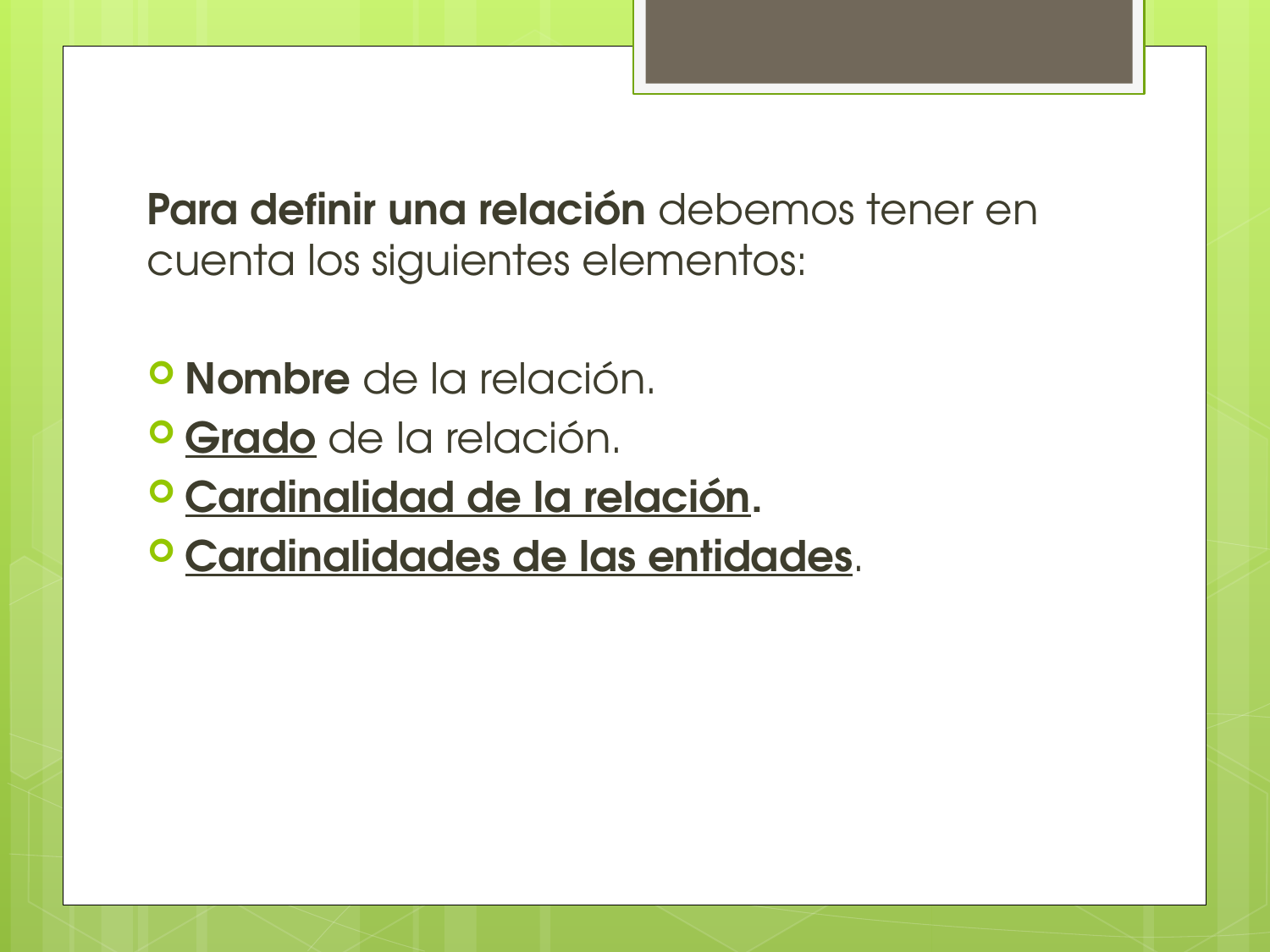

Para definir una relación debemos tener en cuenta los siguientes elementos:

Nombre de la relación.
Grado de la relación.
Cardinalidad de la relación.
Cardinalidades de las entidades.